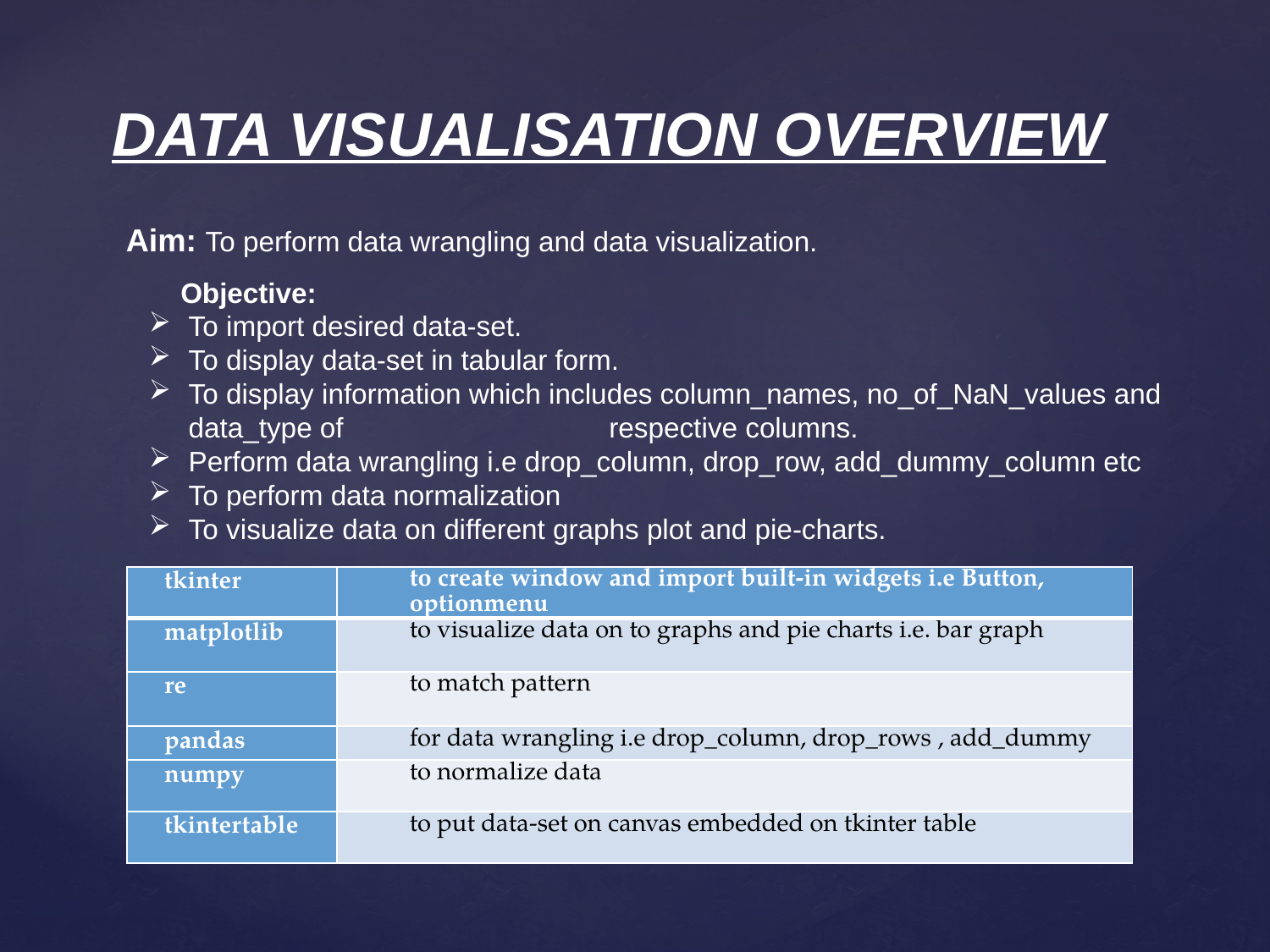

# DATA VISUALISATION OVERVIEW
 Aim: To perform data wrangling and data visualization.

Objective:
To import desired data-set.
To display data-set in tabular form.
To display information which includes column_names, no_of_NaN_values and data_type of                                  respective columns.
Perform data wrangling i.e drop_column, drop_row, add_dummy_column etc
To perform data normalization
To visualize data on different graphs plot and pie-charts.
| tkinter | to create window and import built-in widgets i.e Button, optionmenu |
| --- | --- |
| matplotlib | to visualize data on to graphs and pie charts i.e. bar graph |
| re | to match pattern |
| pandas | for data wrangling i.e drop\_column, drop\_rows , add\_dummy |
| numpy | to normalize data |
| tkintertable | to put data-set on canvas embedded on tkinter table |